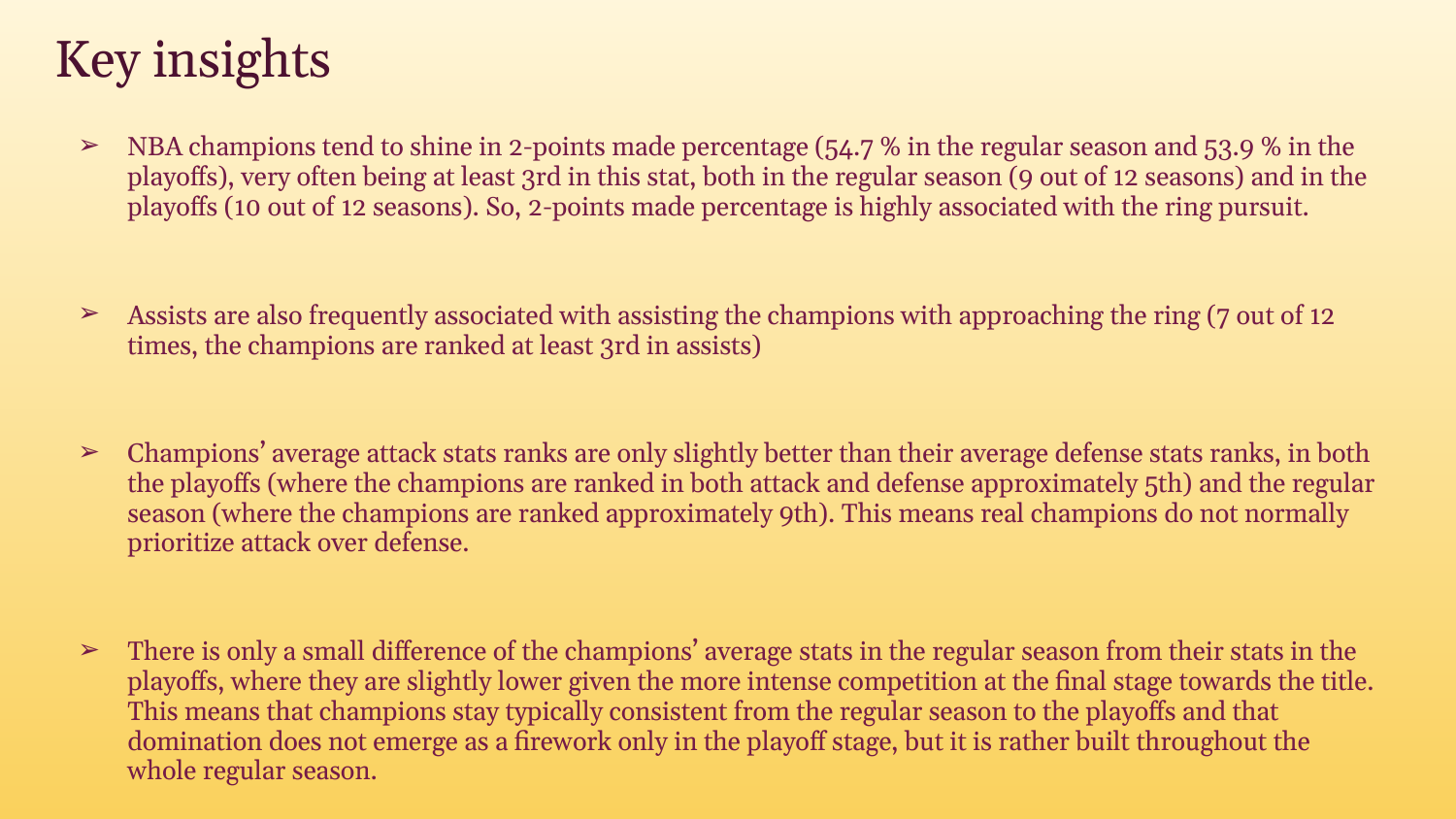

# Key insights
NBA champions tend to shine in 2-points made percentage (54.7 % in the regular season and 53.9 % in the playoffs), very often being at least 3rd in this stat, both in the regular season (9 out of 12 seasons) and in the playoffs (10 out of 12 seasons). So, 2-points made percentage is highly associated with the ring pursuit.

Assists are also frequently associated with assisting the champions with approaching the ring (7 out of 12 times, the champions are ranked at least 3rd in assists)

Champions’ average attack stats ranks are only slightly better than their average defense stats ranks, in both the playoffs (where the champions are ranked in both attack and defense approximately 5th) and the regular season (where the champions are ranked approximately 9th). This means real champions do not normally prioritize attack over defense.

There is only a small difference of the champions’ average stats in the regular season from their stats in the playoffs, where they are slightly lower given the more intense competition at the final stage towards the title. This means that champions stay typically consistent from the regular season to the playoffs and that domination does not emerge as a firework only in the playoff stage, but it is rather built throughout the whole regular season.